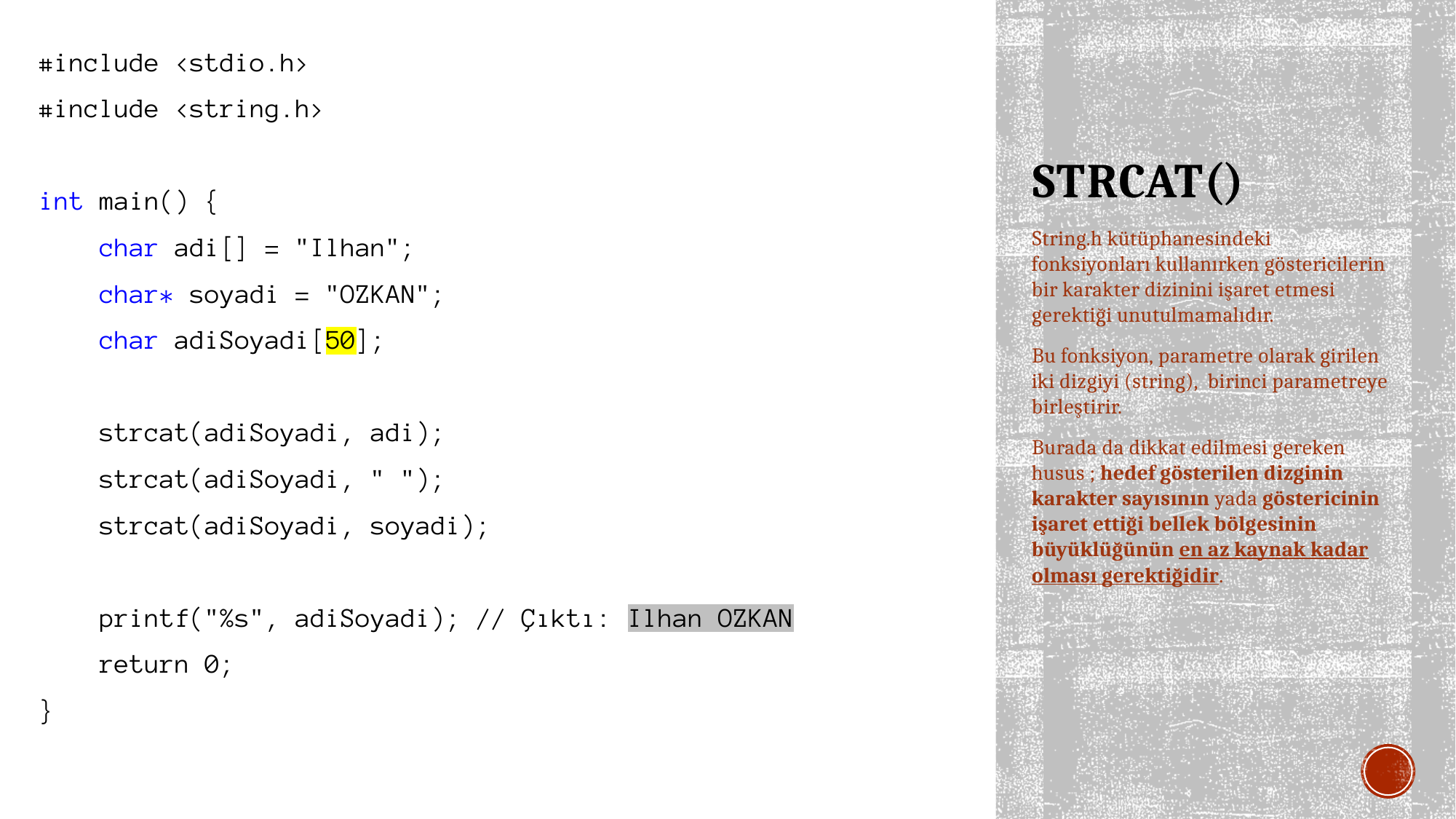

#include <stdio.h>
#include <string.h>

int main() {
    char adi[] = "Ilhan";
    char* soyadi = "OZKAN";
    char adiSoyadi[50];

    strcat(adiSoyadi, adi);
    strcat(adiSoyadi, " ");
    strcat(adiSoyadi, soyadi);

    printf("%s", adiSoyadi); // Çıktı: Ilhan OZKAN
    return 0;
}
# STRCAT()
String.h kütüphanesindeki fonksiyonları kullanırken göstericilerin bir karakter dizinini işaret etmesi gerektiği unutulmamalıdır.
Bu fonksiyon, parametre olarak girilen iki dizgiyi (string),  birinci parametreye birleştirir.
Burada da dikkat edilmesi gereken husus ; hedef gösterilen dizginin karakter sayısının yada göstericinin işaret ettiği bellek bölgesinin büyüklüğünün en az kaynak kadar olması gerektiğidir.